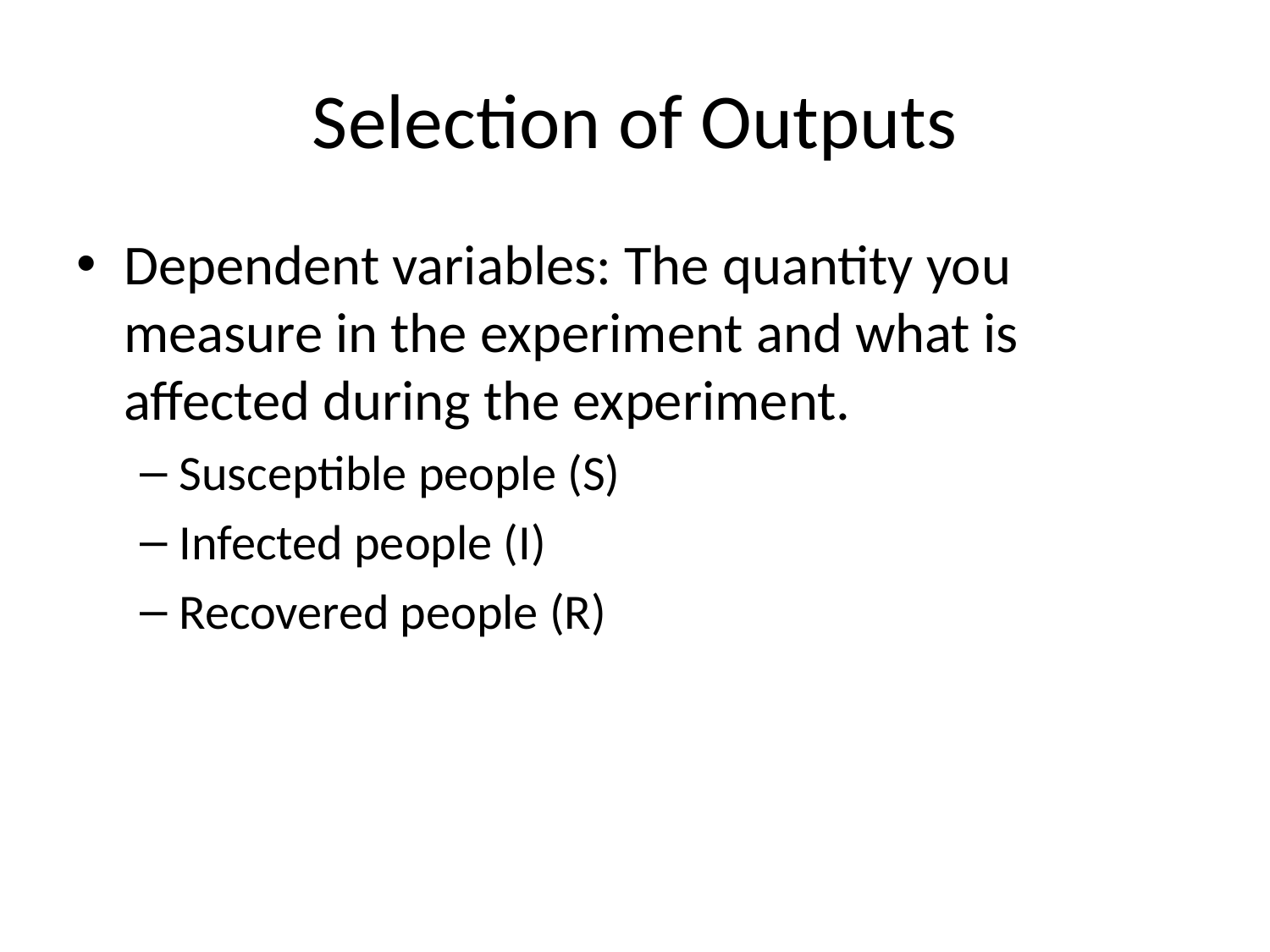

# Selection of Outputs
Dependent variables: The quantity you measure in the experiment and what is affected during the experiment.
Susceptible people (S)
Infected people (I)
Recovered people (R)